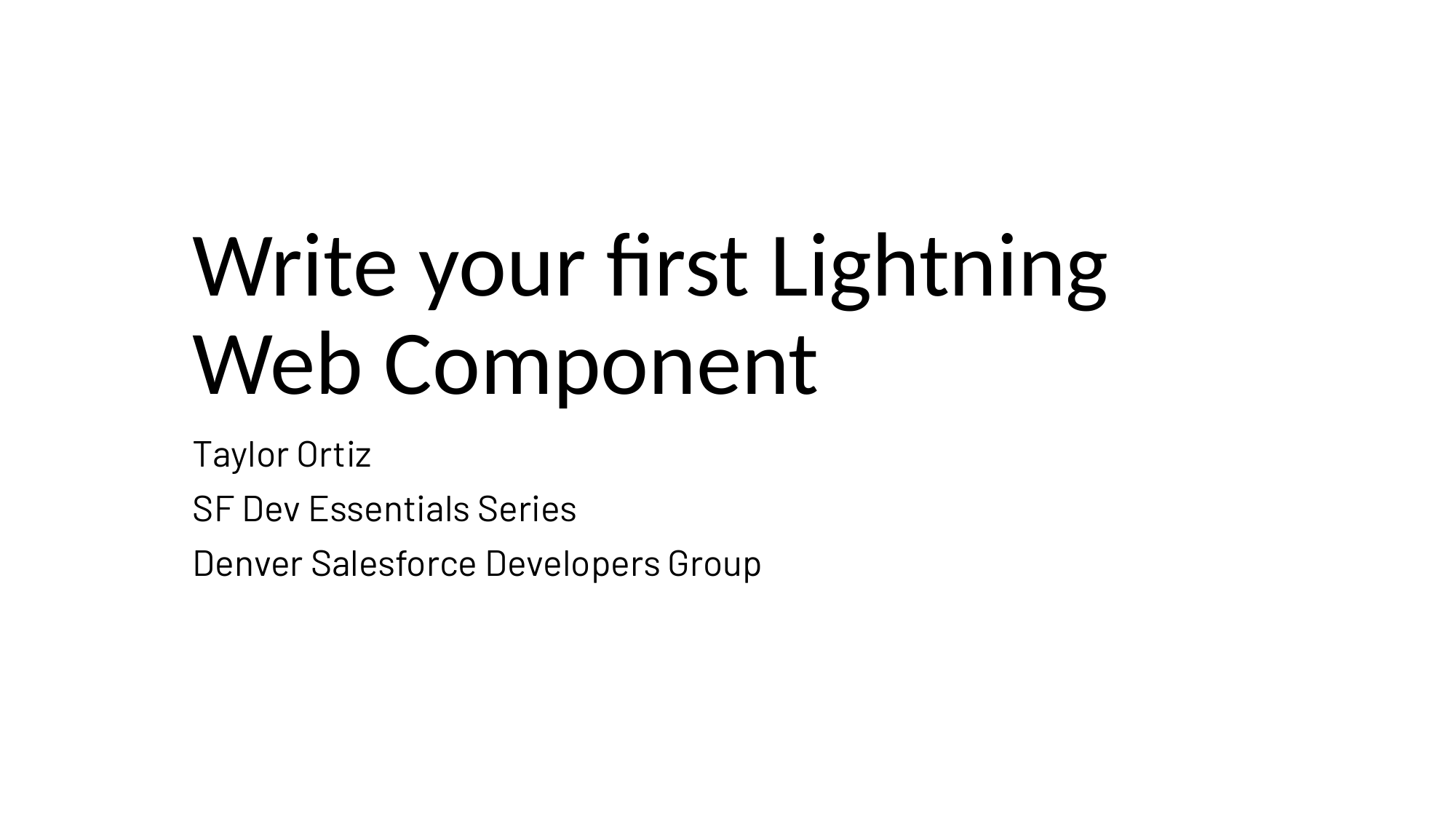

# Write your first Lightning Web Component
Taylor Ortiz
SF Dev Essentials Series
Denver Salesforce Developers Group